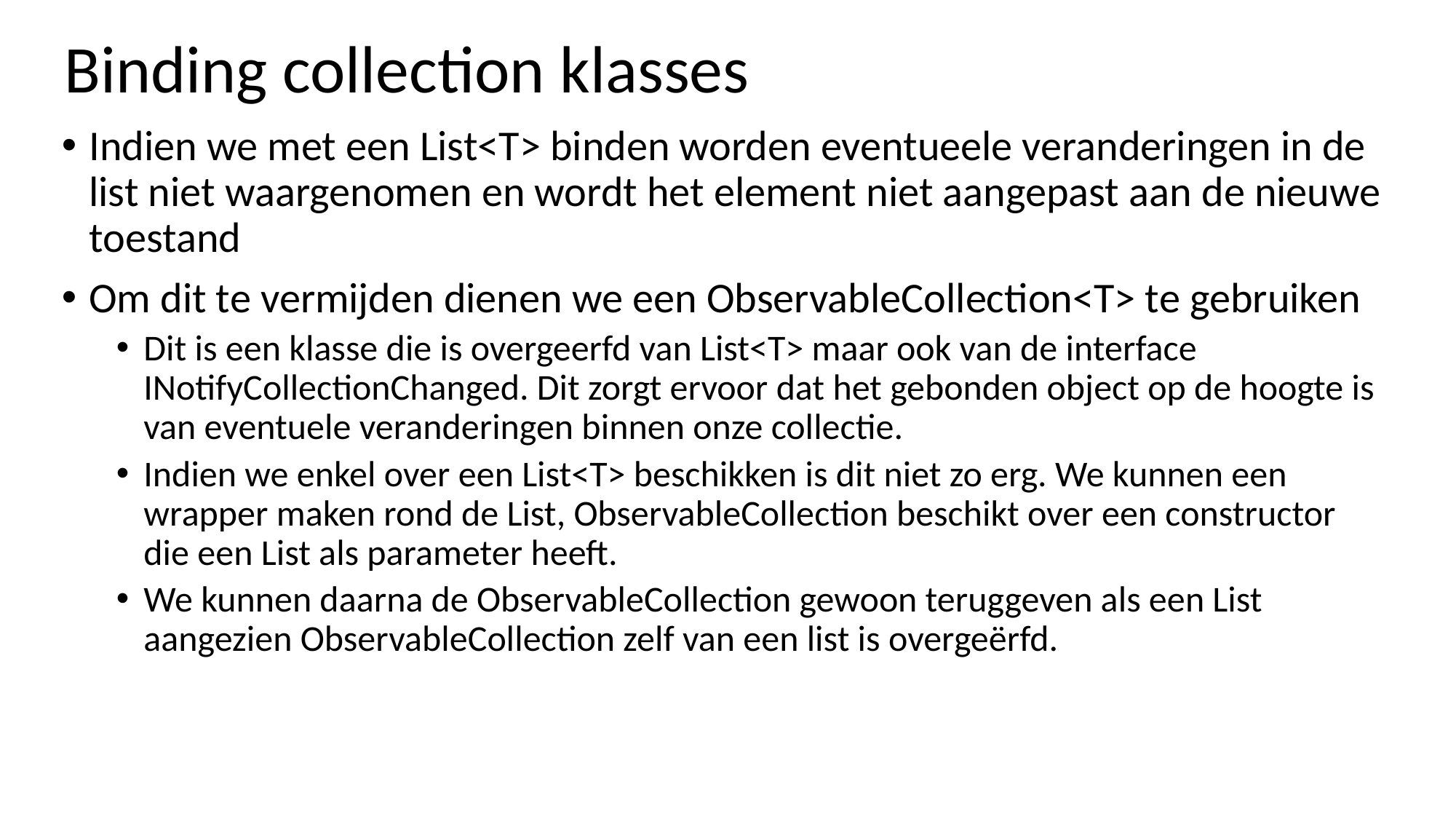

# Binding collection klasses
Indien we met een List<T> binden worden eventueele veranderingen in de list niet waargenomen en wordt het element niet aangepast aan de nieuwe toestand
Om dit te vermijden dienen we een ObservableCollection<T> te gebruiken
Dit is een klasse die is overgeerfd van List<T> maar ook van de interface INotifyCollectionChanged. Dit zorgt ervoor dat het gebonden object op de hoogte is van eventuele veranderingen binnen onze collectie.
Indien we enkel over een List<T> beschikken is dit niet zo erg. We kunnen een wrapper maken rond de List, ObservableCollection beschikt over een constructor die een List als parameter heeft.
We kunnen daarna de ObservableCollection gewoon teruggeven als een List aangezien ObservableCollection zelf van een list is overgeërfd.